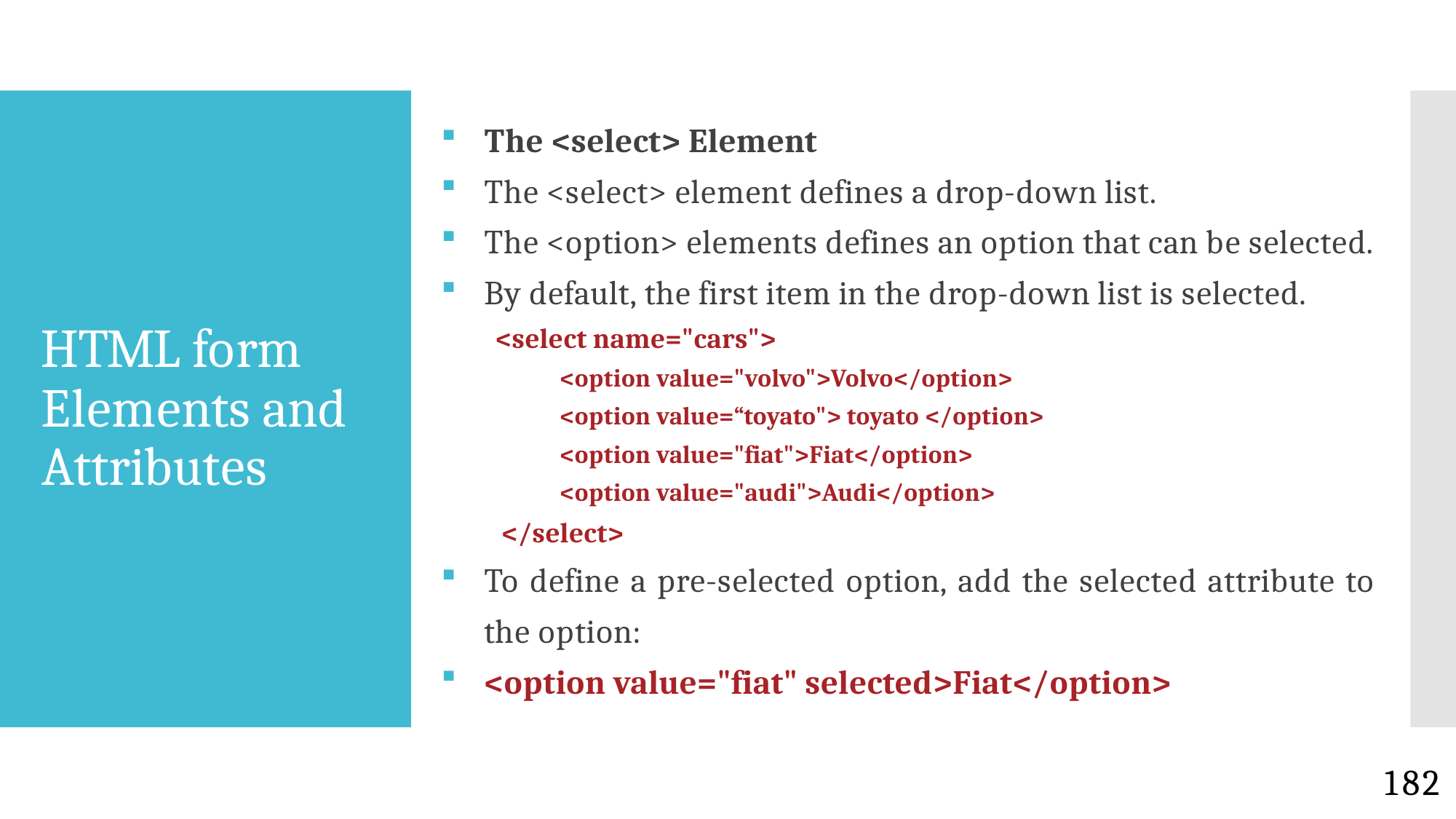

The <select> Element
The <select> element defines a drop-down list.
The <option> elements defines an option that can be selected.
By default, the first item in the drop-down list is selected.
 <select name="cars">
    <option value="volvo">Volvo</option>
    <option value=“toyato"> toyato </option>
    <option value="fiat">Fiat</option>
    <option value="audi">Audi</option>
  </select>
To define a pre-selected option, add the selected attribute to the option:
<option value="fiat" selected>Fiat</option>

# HTML form Elements and Attributes
182